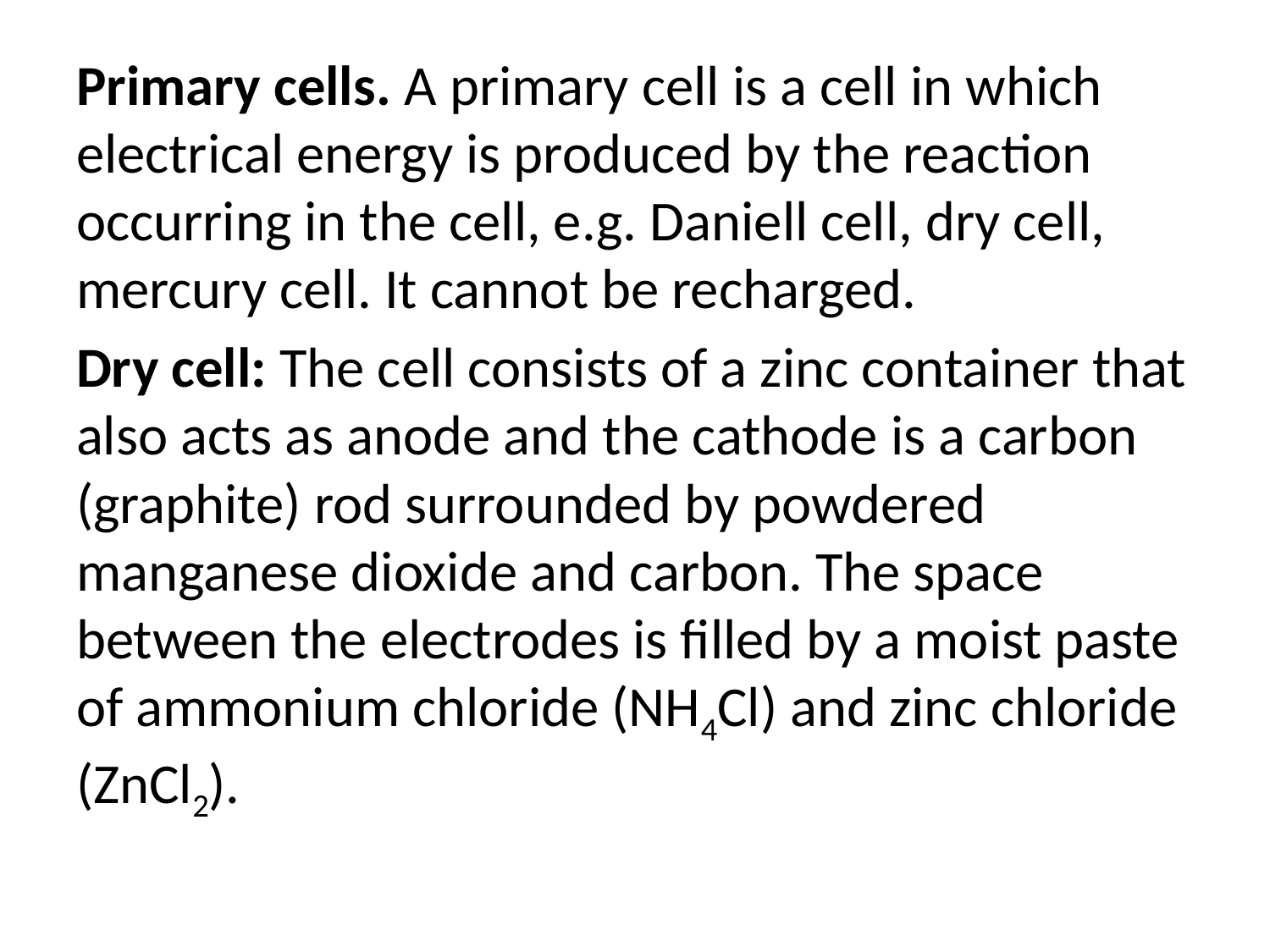

#
Primary cells. A primary cell is a cell in which electrical energy is produced by the reaction occurring in the cell, e.g. Daniell cell, dry cell, mercury cell. It cannot be recharged.
Dry cell: The cell consists of a zinc container that also acts as anode and the cathode is a carbon (graphite) rod surrounded by powdered manganese dioxide and carbon. The space between the electrodes is filled by a moist paste of ammonium chloride (NH4Cl) and zinc chloride (ZnCl2).